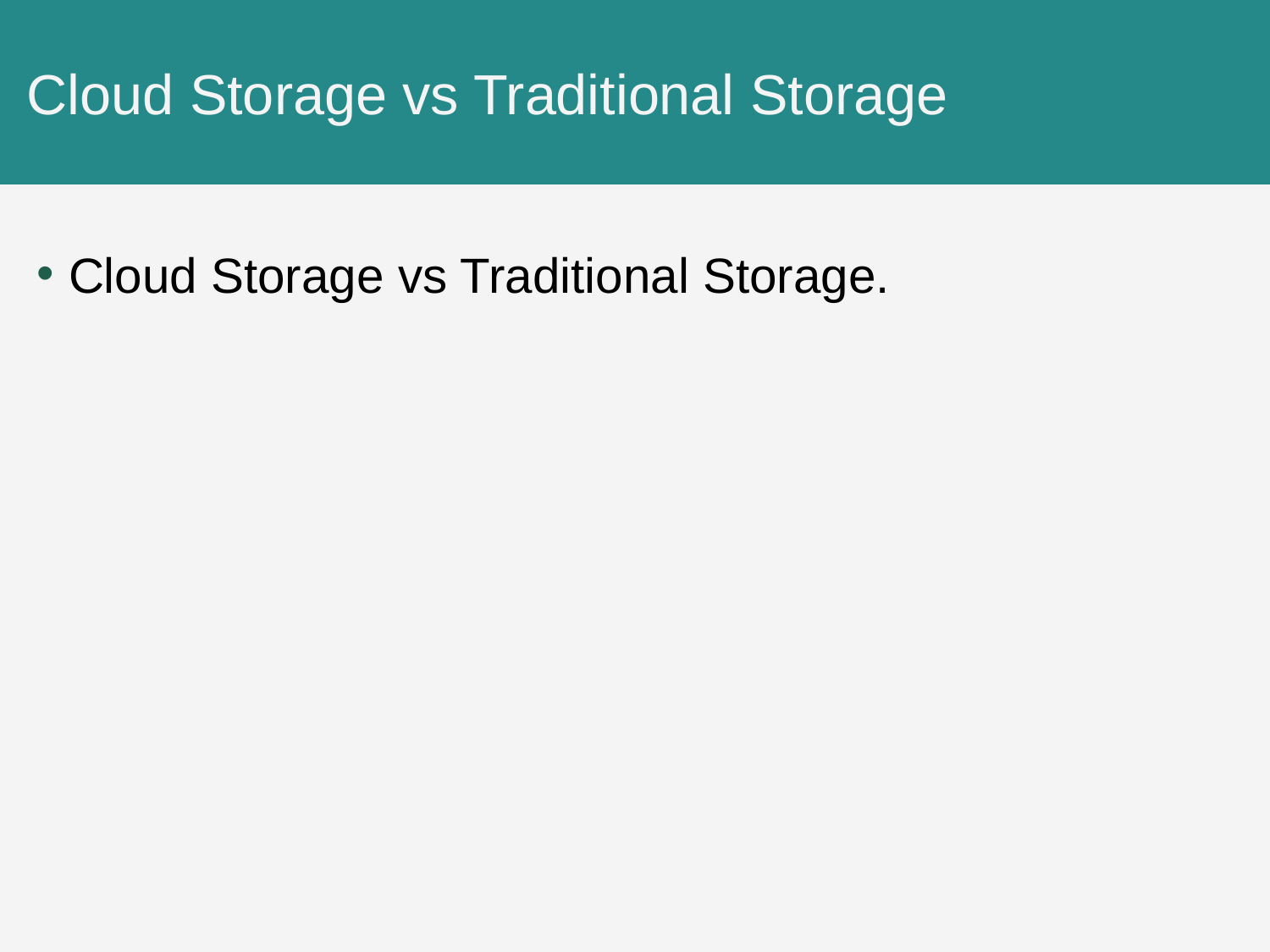

# Cloud Storage vs Traditional Storage
Cloud Storage vs Traditional Storage.